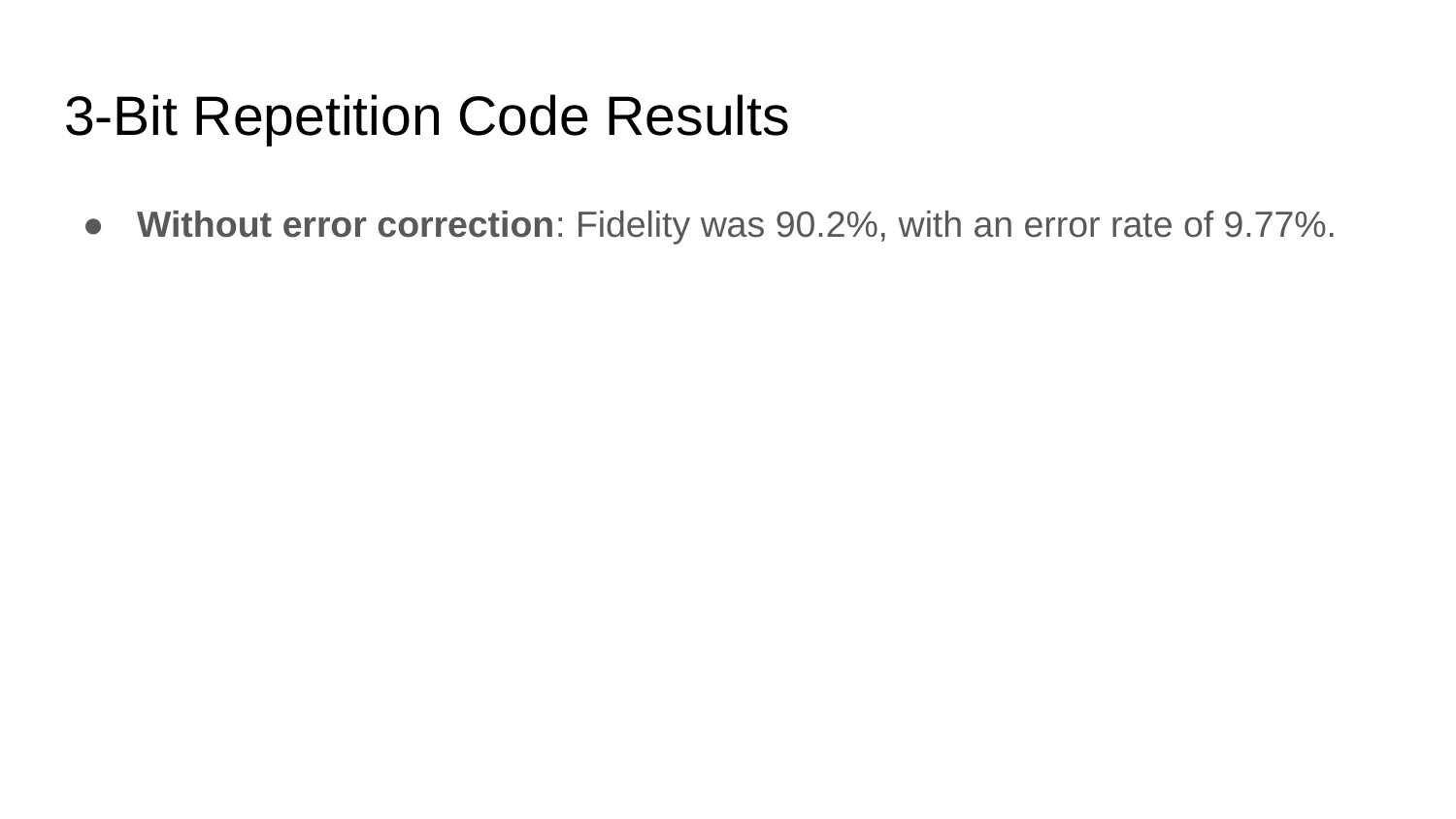

# 3-Bit Repetition Code Results
Without error correction: Fidelity was 90.2%, with an error rate of 9.77%.